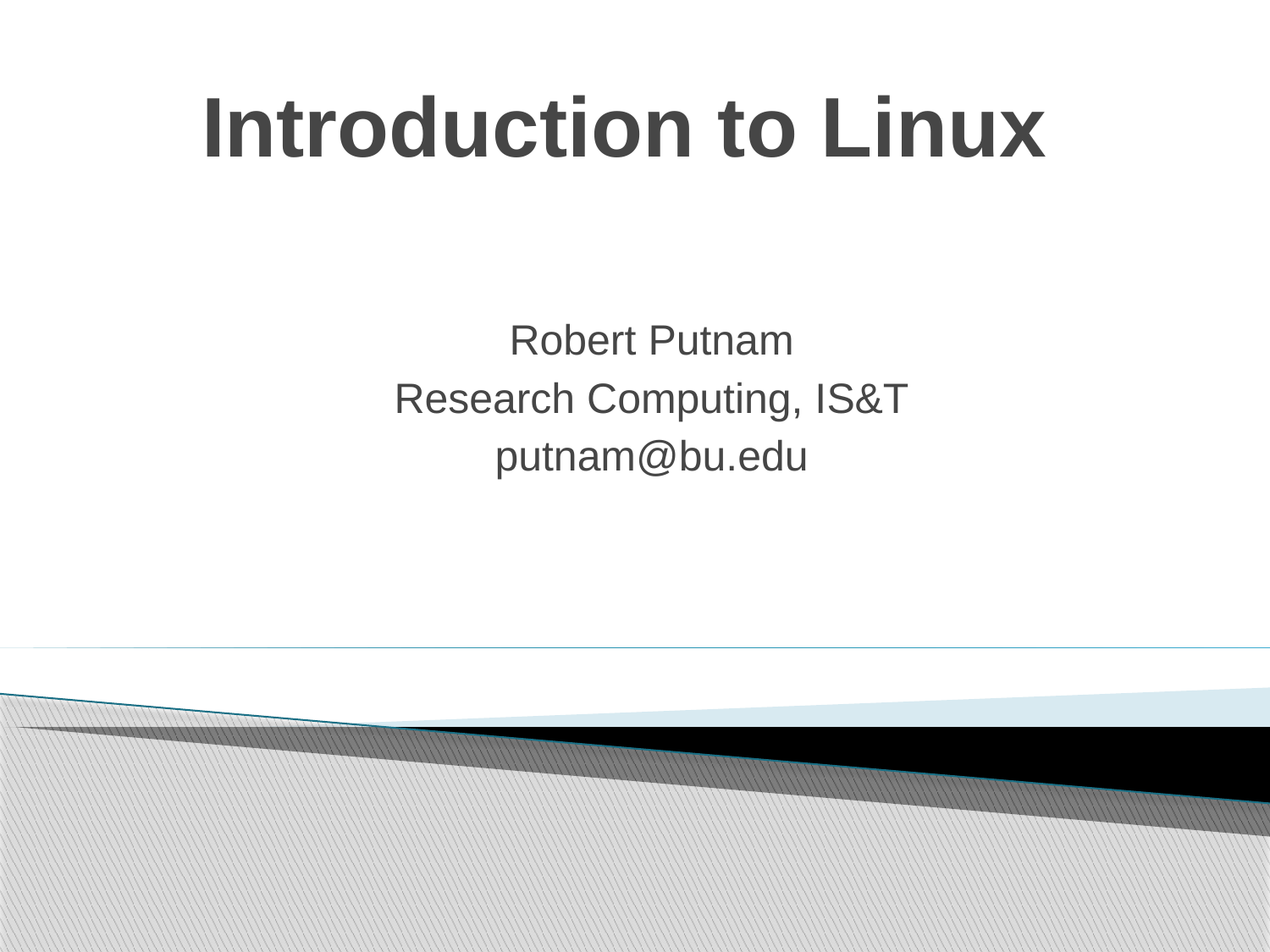

# Introduction to Linux
Robert Putnam
Research Computing, IS&T
putnam@bu.edu